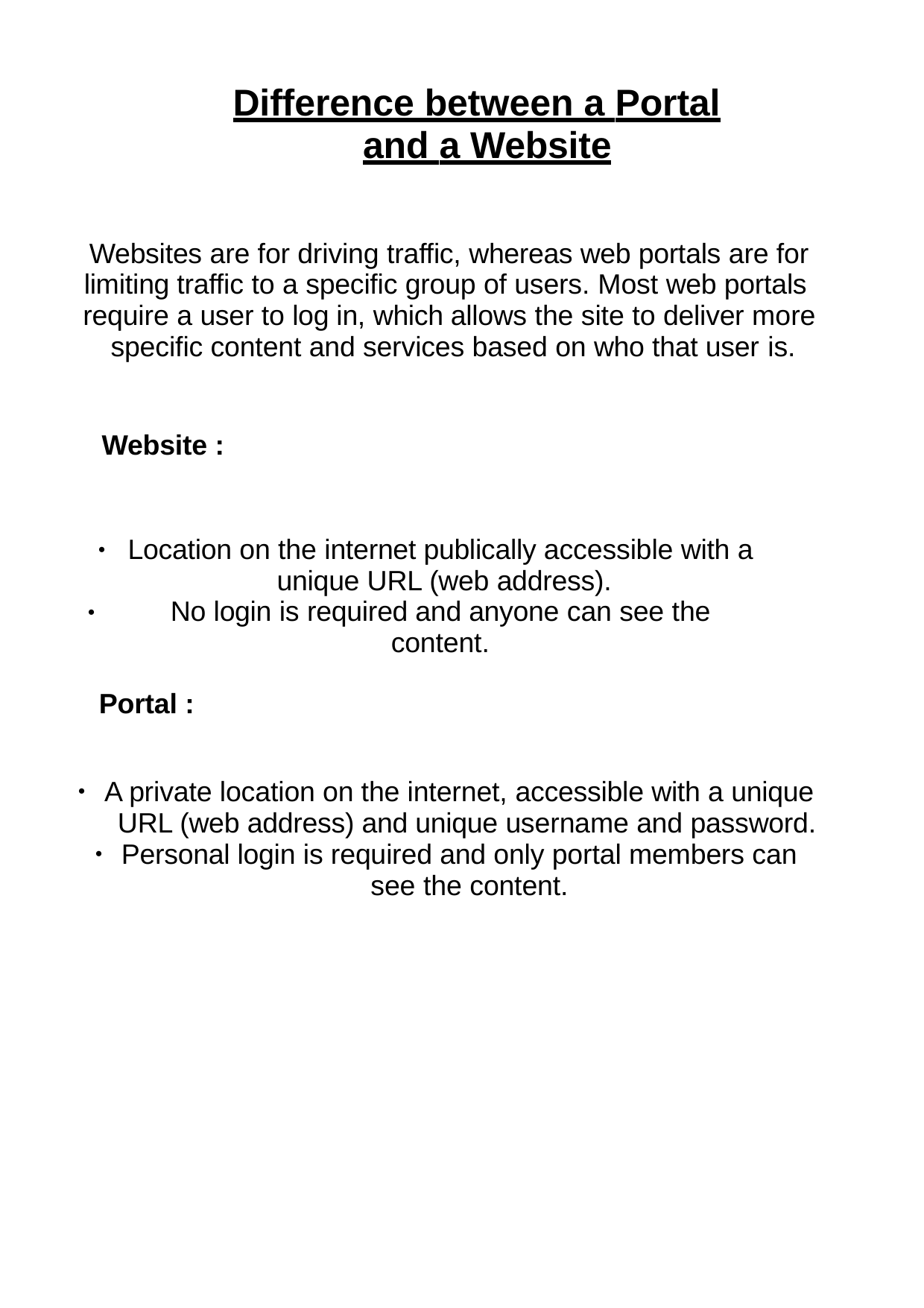

# Difference between a Portal  and a Website
Websites are for driving traffic, whereas web portals are for  limiting traffic to a specific group of users. Most web portals  require a user to log in, which allows the site to deliver more  specific content and services based on who that user is.

Website :
Location on the internet publically accessible with a  unique URL (web address).
No login is required and anyone can see the content.
●
●
Portal :
A private location on the internet, accessible with a unique  URL (web address) and unique username and password.
●
Personal login is required and only portal members can  see the content.
●